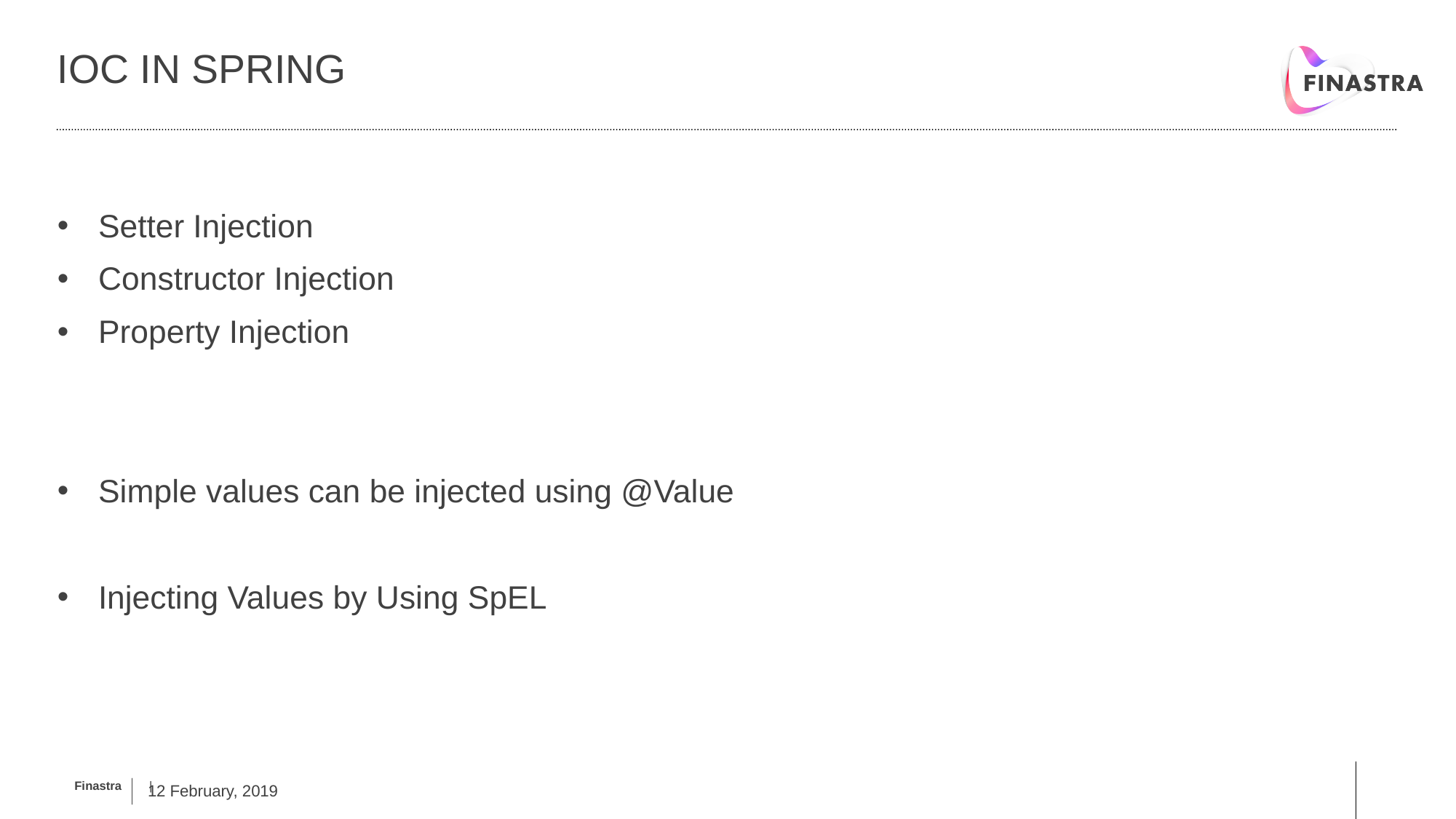

# IOC in spring

Setter Injection
Constructor Injection
Property Injection

Simple values can be injected using @Value

Injecting Values by Using SpEL

12 February, 2019